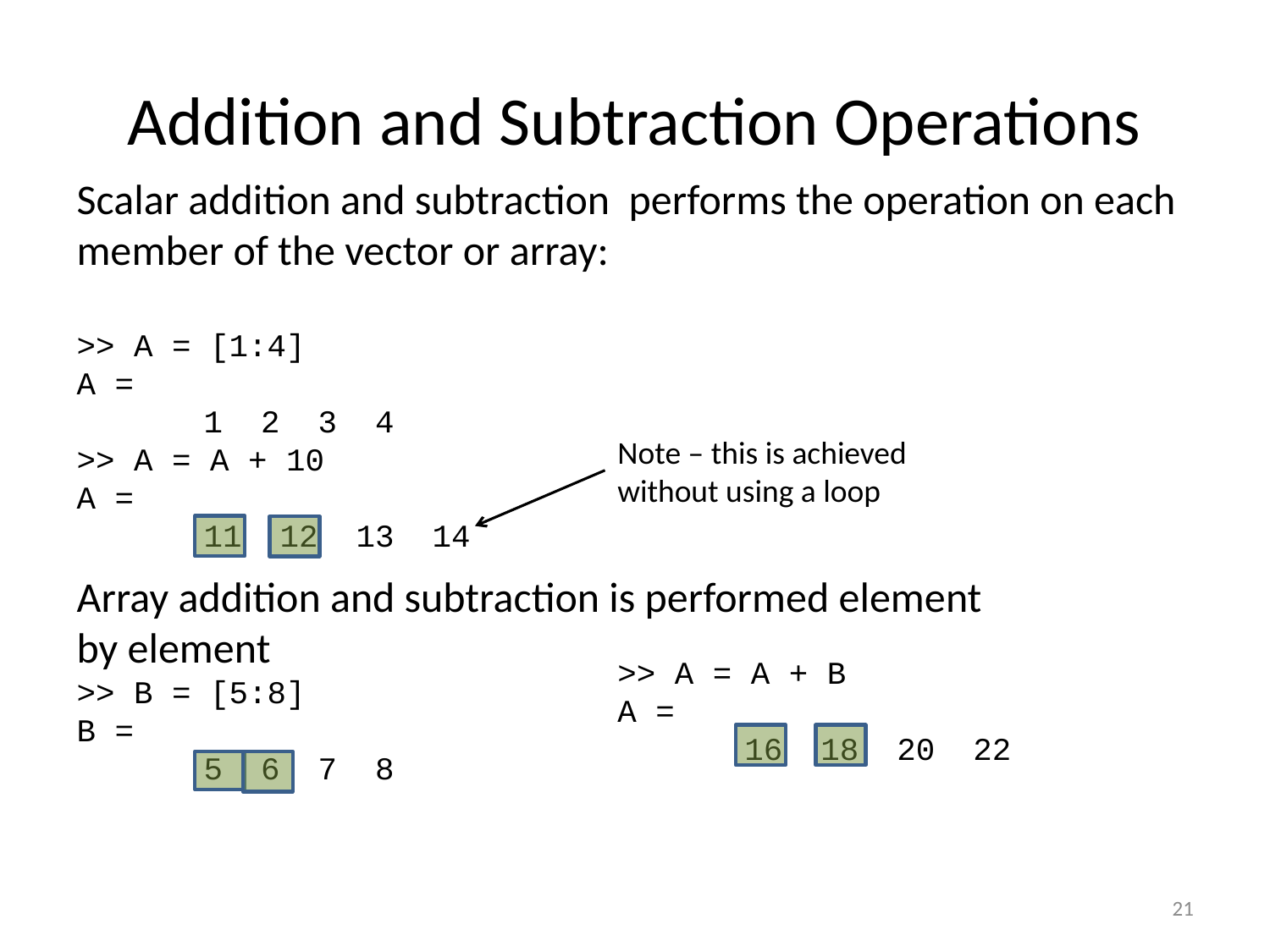

# Addition and Subtraction Operations
Scalar addition and subtraction  performs the operation on each member of the vector or array:

>> A = [1:4]
A =
	1  2  3  4
>> A = A + 10
A =
	11  12  13  14
Note – this is achieved without using a loop

Array addition and subtraction is performed element by element
>> B = [5:8]
B =
	5  6  7  8
>> A = A + B
A =
	16  18  20  22

21